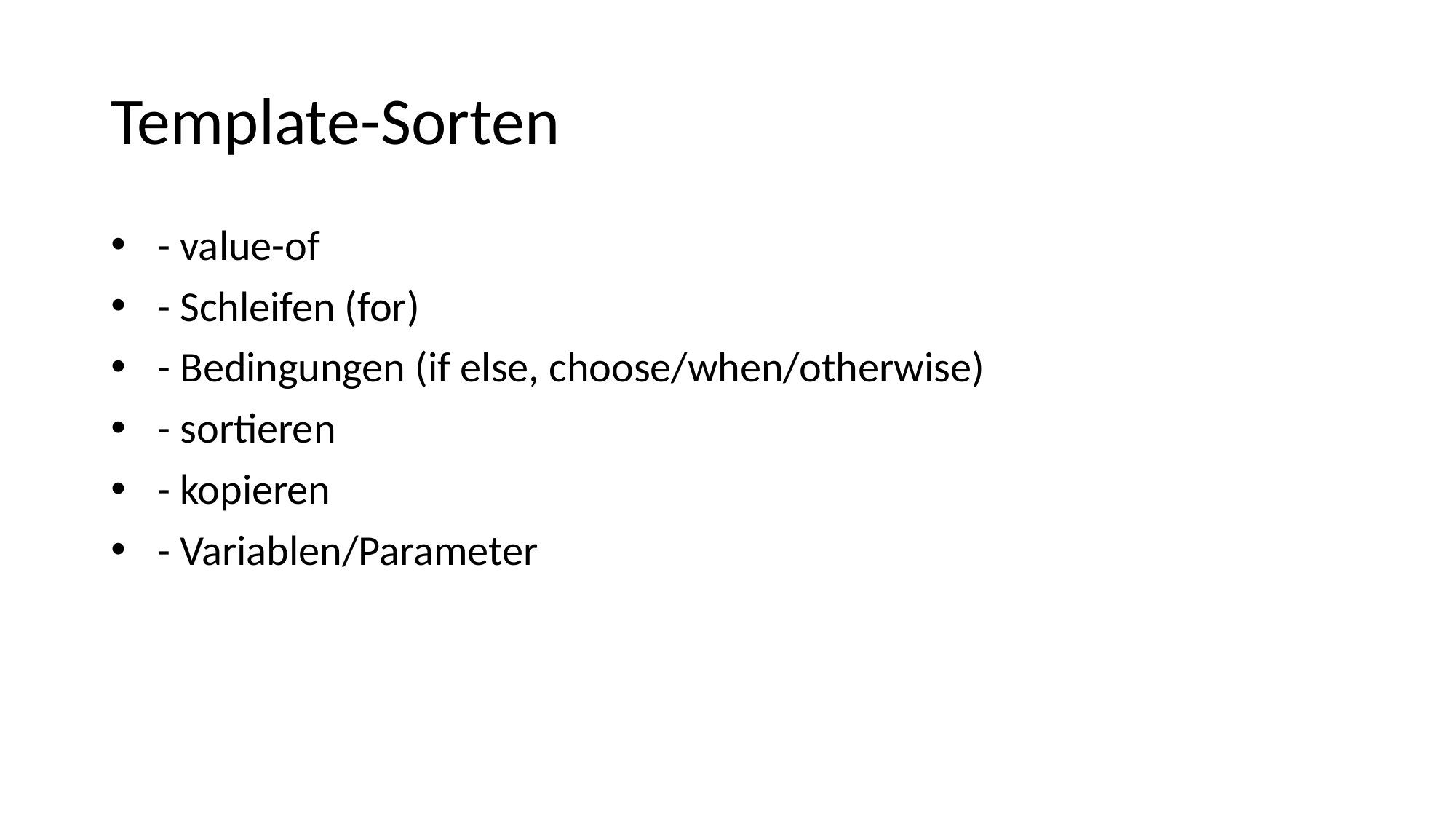

# Template-Sorten
  - value-of
  - Schleifen (for)
  - Bedingungen (if else, choose/when/otherwise)
  - sortieren
  - kopieren
  - Variablen/Parameter